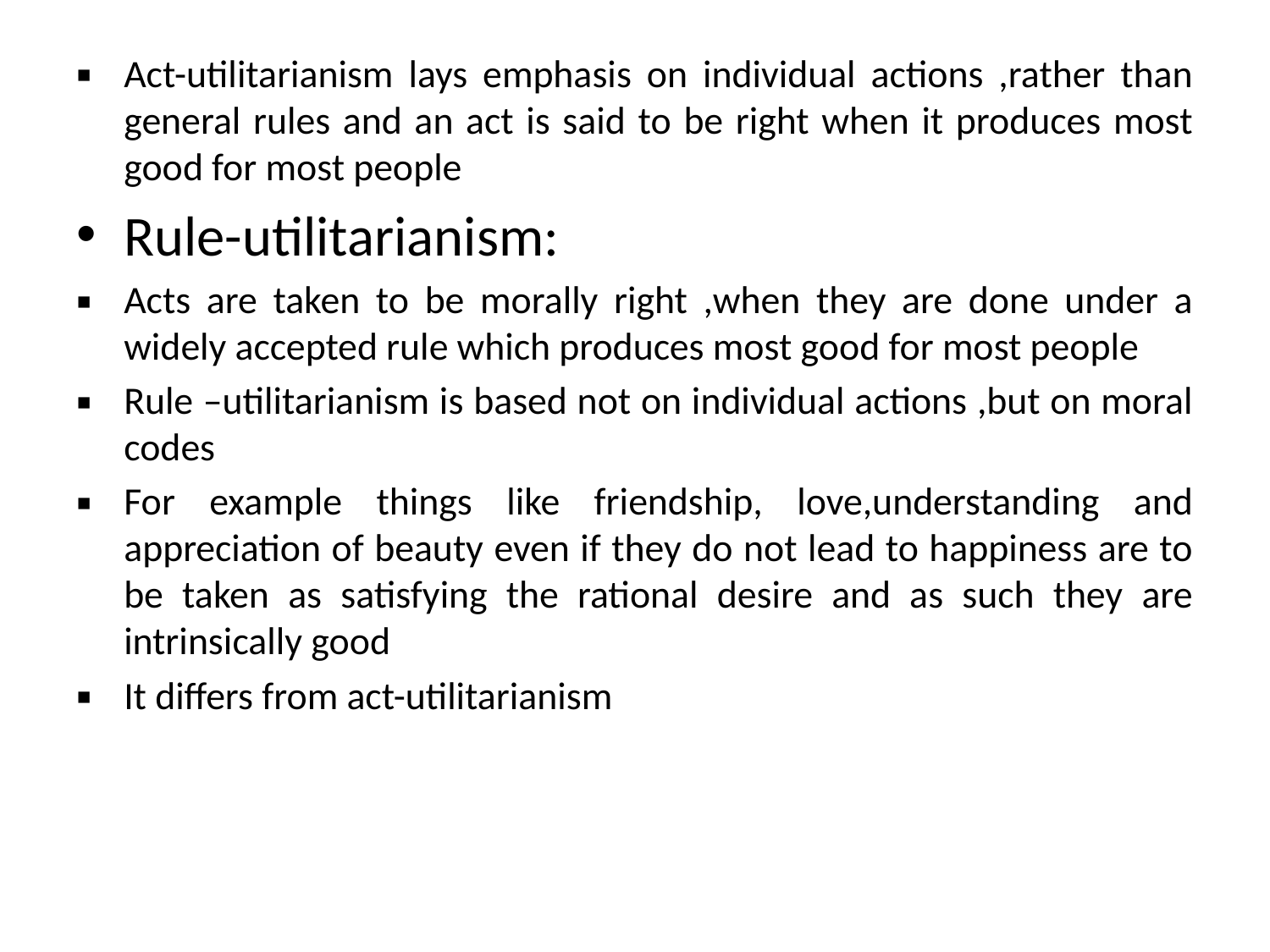

Act-utilitarianism lays emphasis on individual actions ,rather than general rules and an act is said to be right when it produces most good for most people
Rule-utilitarianism:
Acts are taken to be morally right ,when they are done under a widely accepted rule which produces most good for most people
Rule –utilitarianism is based not on individual actions ,but on moral codes
For example things like friendship, love,understanding and appreciation of beauty even if they do not lead to happiness are to be taken as satisfying the rational desire and as such they are intrinsically good
It differs from act-utilitarianism